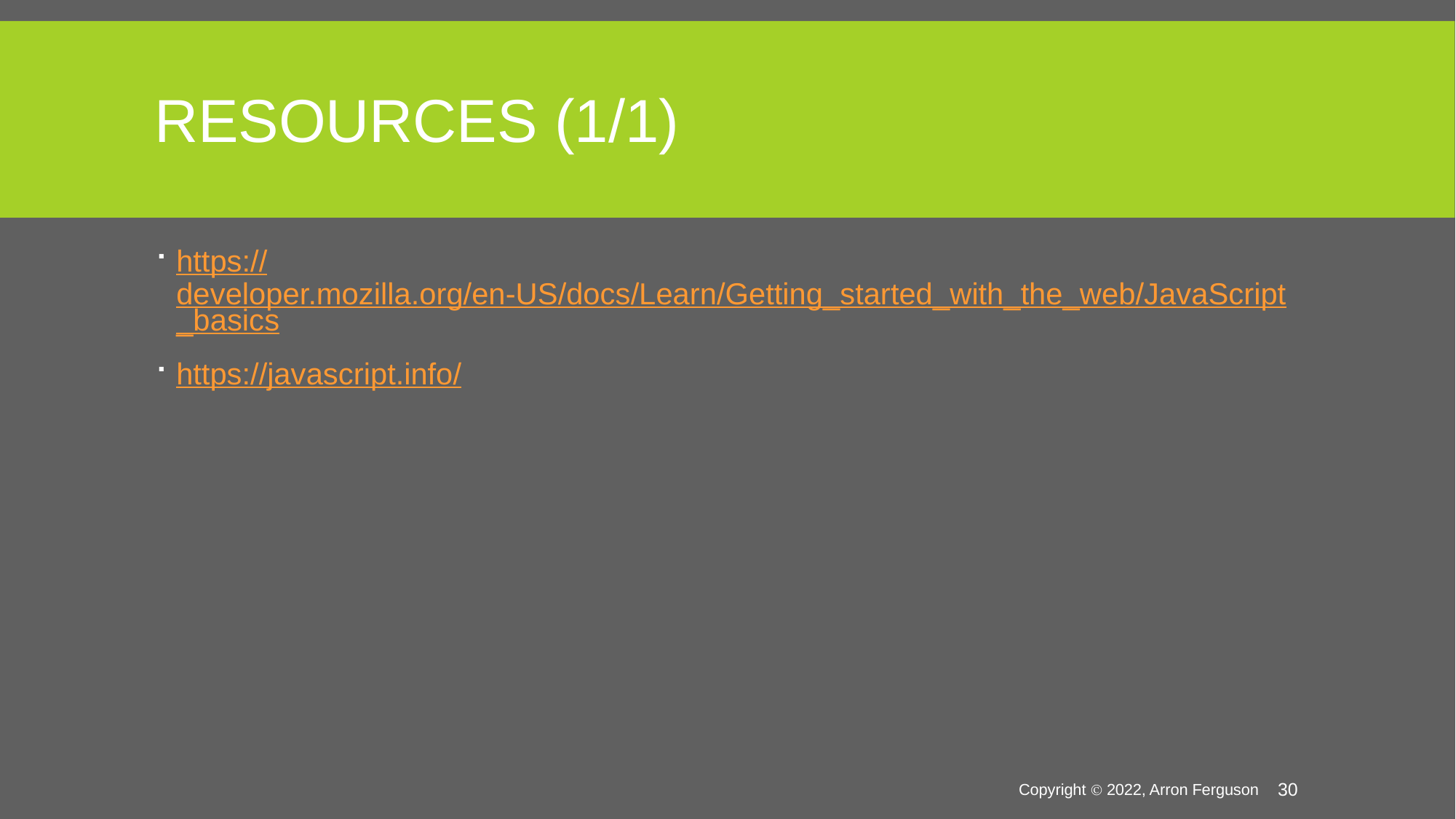

# Resources (1/1)
https://developer.mozilla.org/en-US/docs/Learn/Getting_started_with_the_web/JavaScript_basics
https://javascript.info/

Copyright Ⓒ 2022, Arron Ferguson
30